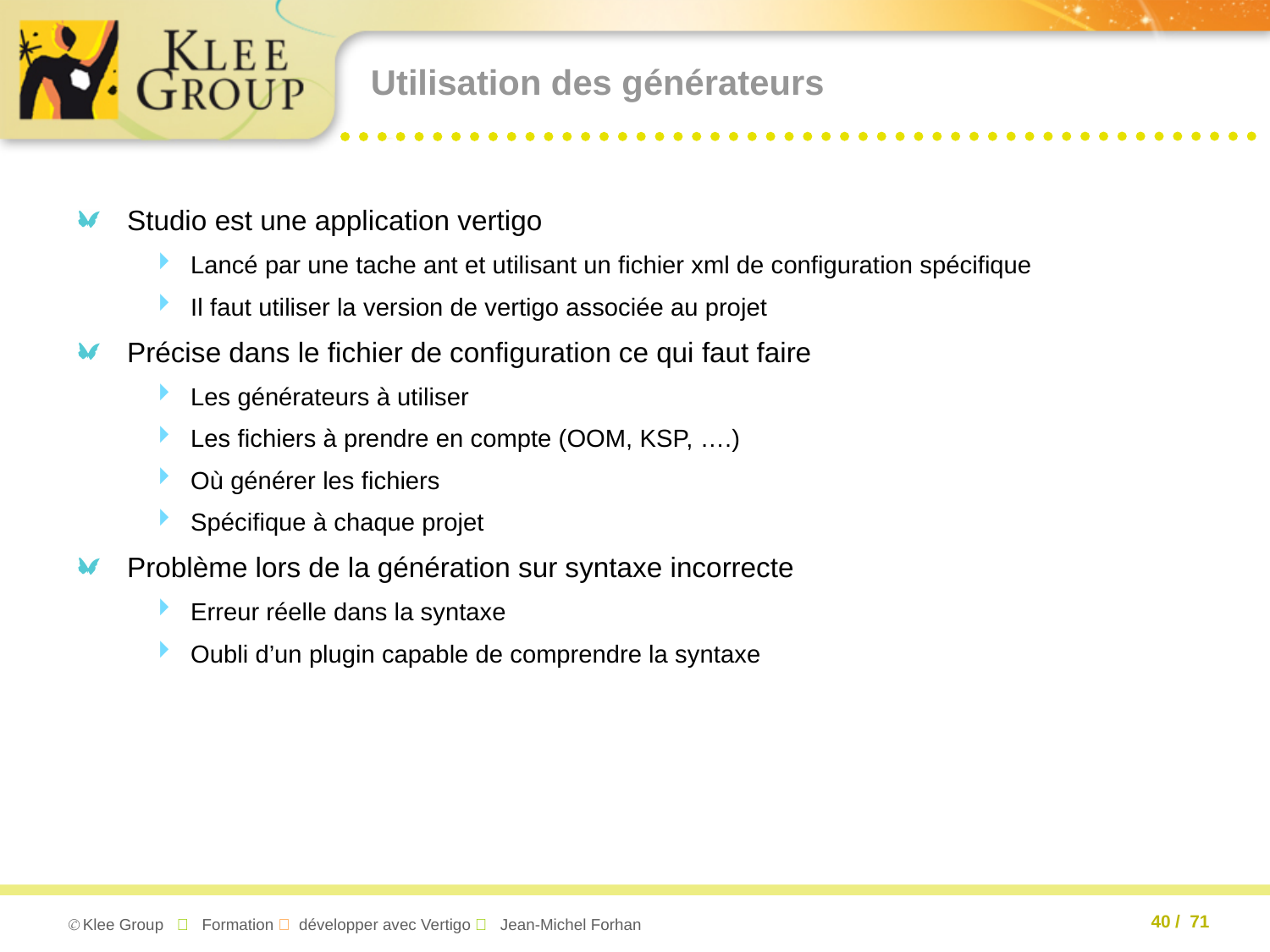

# Utilisation des générateurs
Studio est une application vertigo
Lancé par une tache ant et utilisant un fichier xml de configuration spécifique
Il faut utiliser la version de vertigo associée au projet
Précise dans le fichier de configuration ce qui faut faire
Les générateurs à utiliser
Les fichiers à prendre en compte (OOM, KSP, ….)
Où générer les fichiers
Spécifique à chaque projet
Problème lors de la génération sur syntaxe incorrecte
Erreur réelle dans la syntaxe
Oubli d’un plugin capable de comprendre la syntaxe